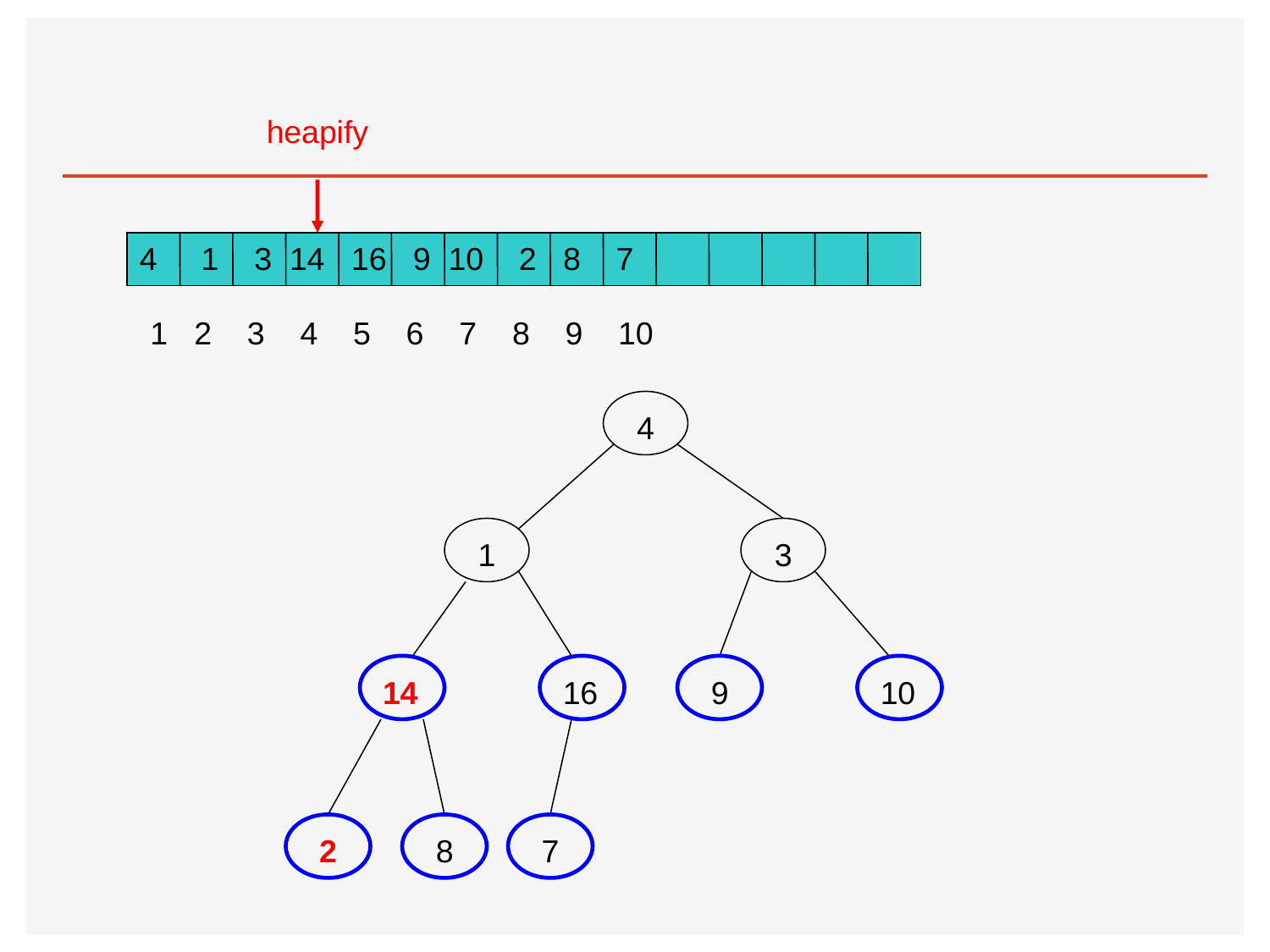

heapify

4     1    3  14   16   9  10    2   8    7
1   2    3    4    5    6    7    8    9    10

4

1
3

14
16
9
10

2
8
7